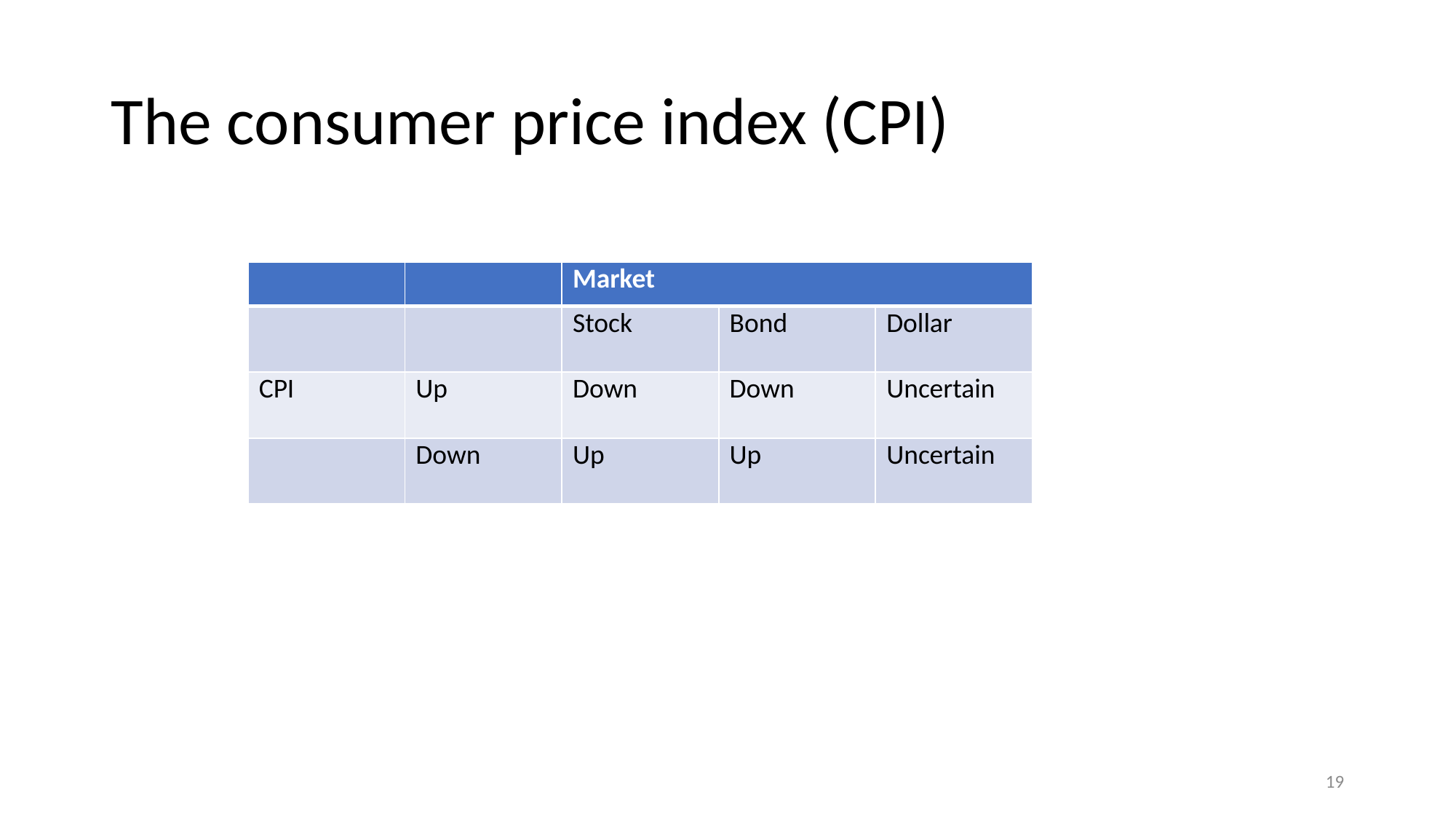

# The consumer price index (CPI)

|  |  | Market |  |  |
| --- | --- | --- | --- | --- |
|  |  | Stock | Bond | Dollar |
| CPI | Up | Down | Down | Uncertain |
|  | Down | Up | Up | Uncertain |
19